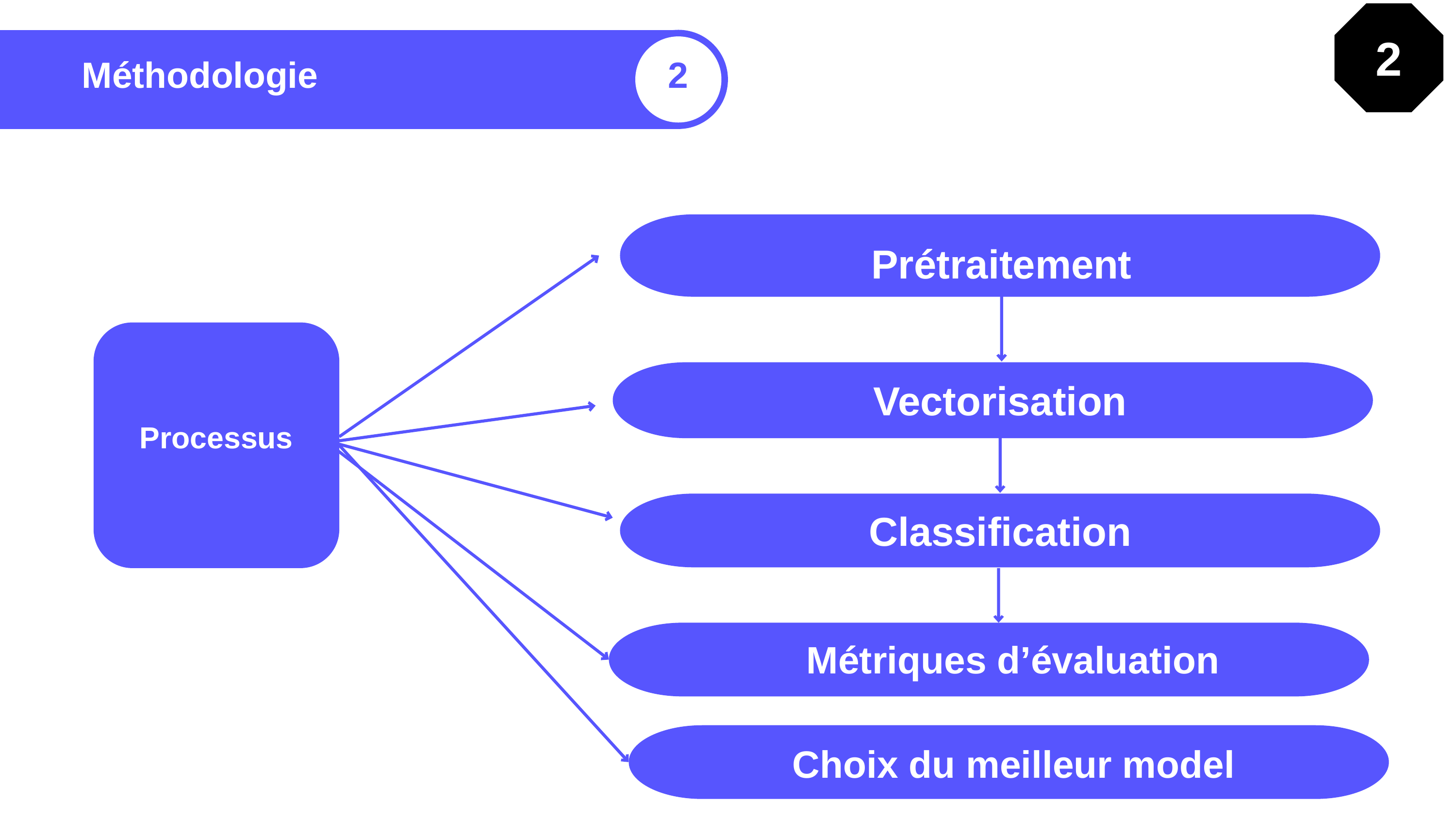

2

Méthodologie
2
Prétraitement

Vectorisation

Processus

Classification

Métriques d’évaluation

Choix du meilleur model